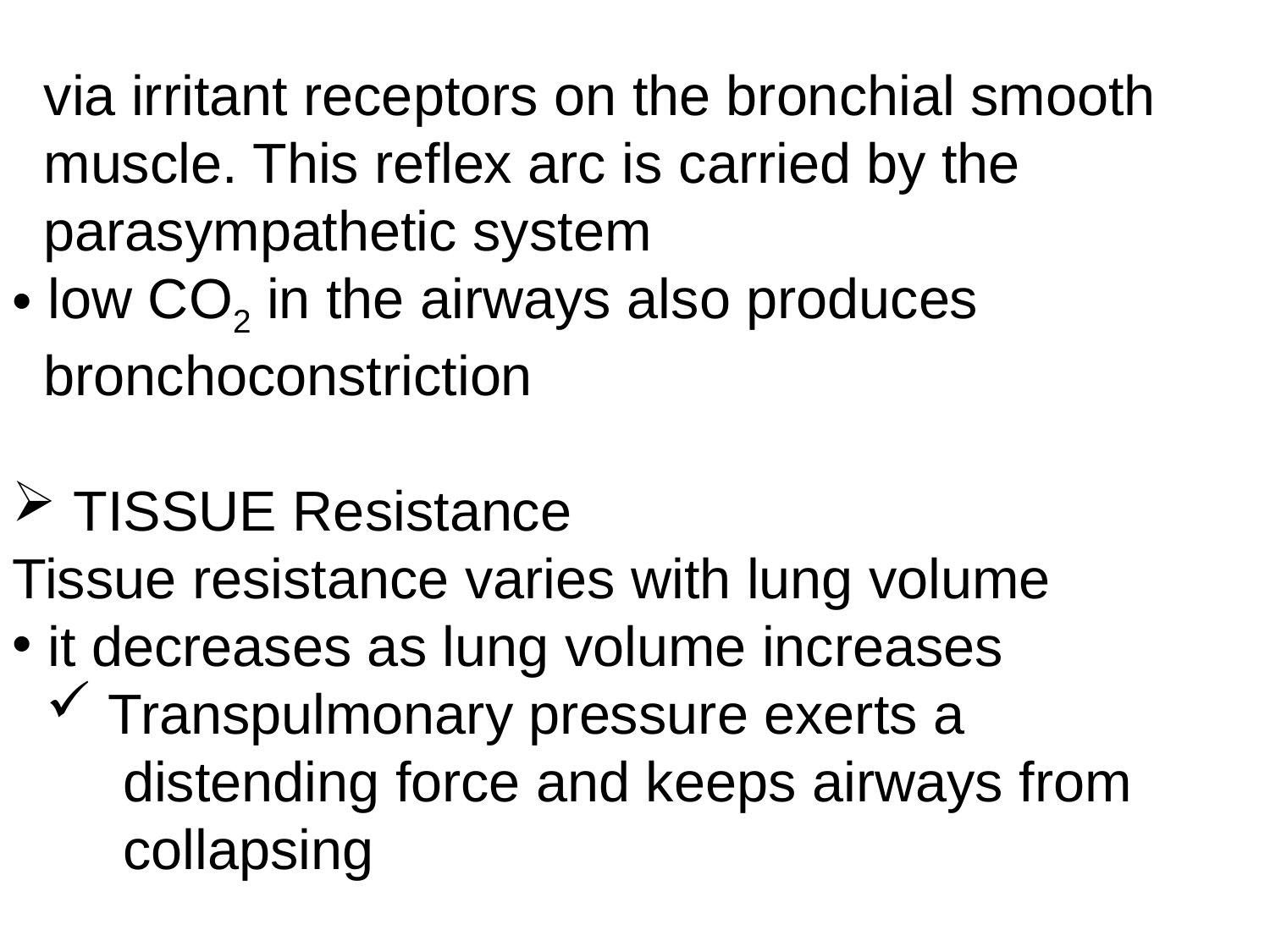

via irritant receptors on the bronchial smooth
  muscle. This reflex arc is carried by the
  parasympathetic system
 low CO2 in the airways also produces
  bronchoconstriction

 TISSUE Resistance
Tissue resistance varies with lung volume
 it decreases as lung volume increases
 Transpulmonary pressure exerts a
   distending force and keeps airways from
   collapsing